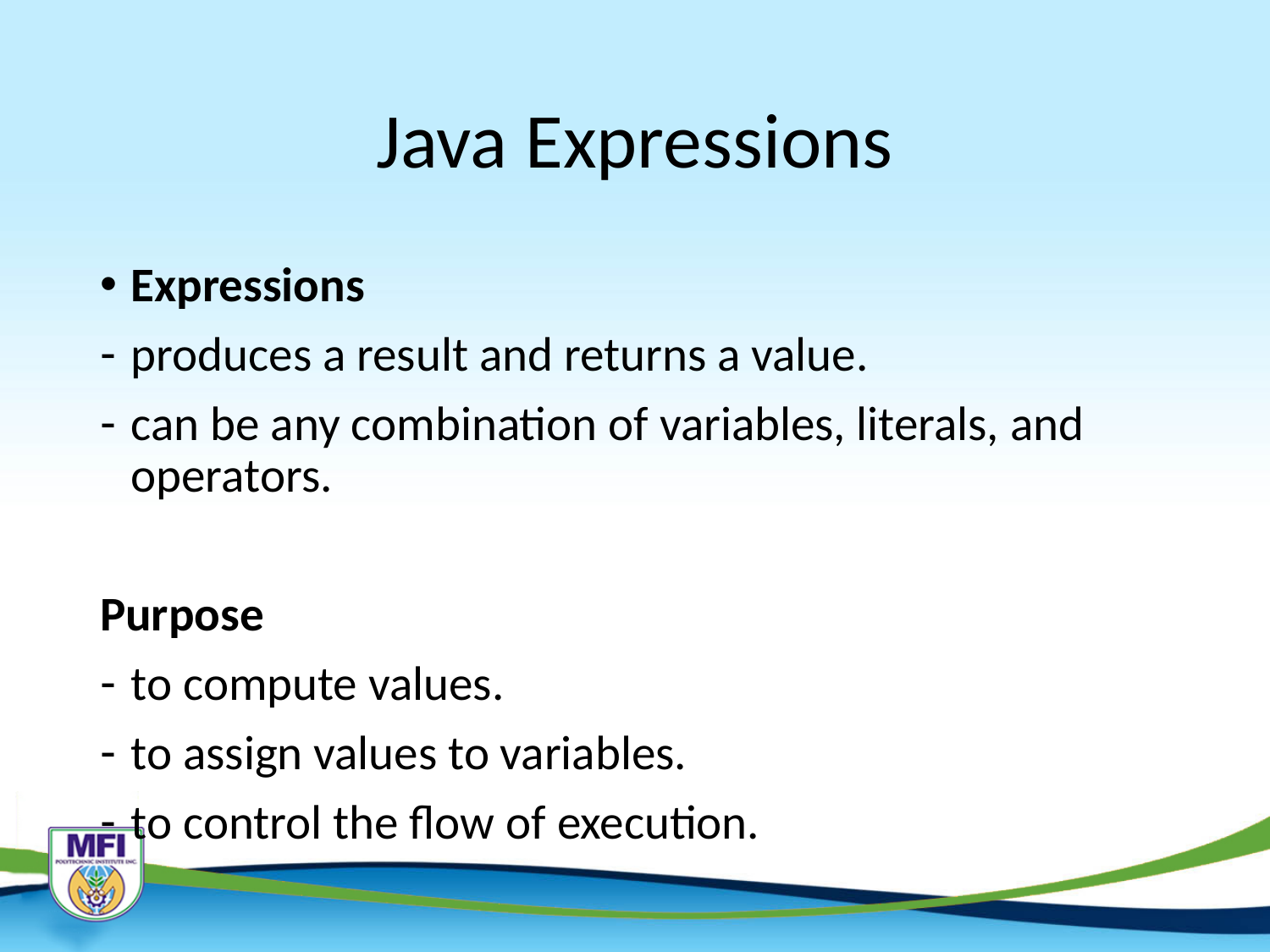

# Java Expressions
Expressions
produces a result and returns a value.
can be any combination of variables, literals, and operators.

Purpose
to compute values.
to assign values to variables.
to control the flow of execution.